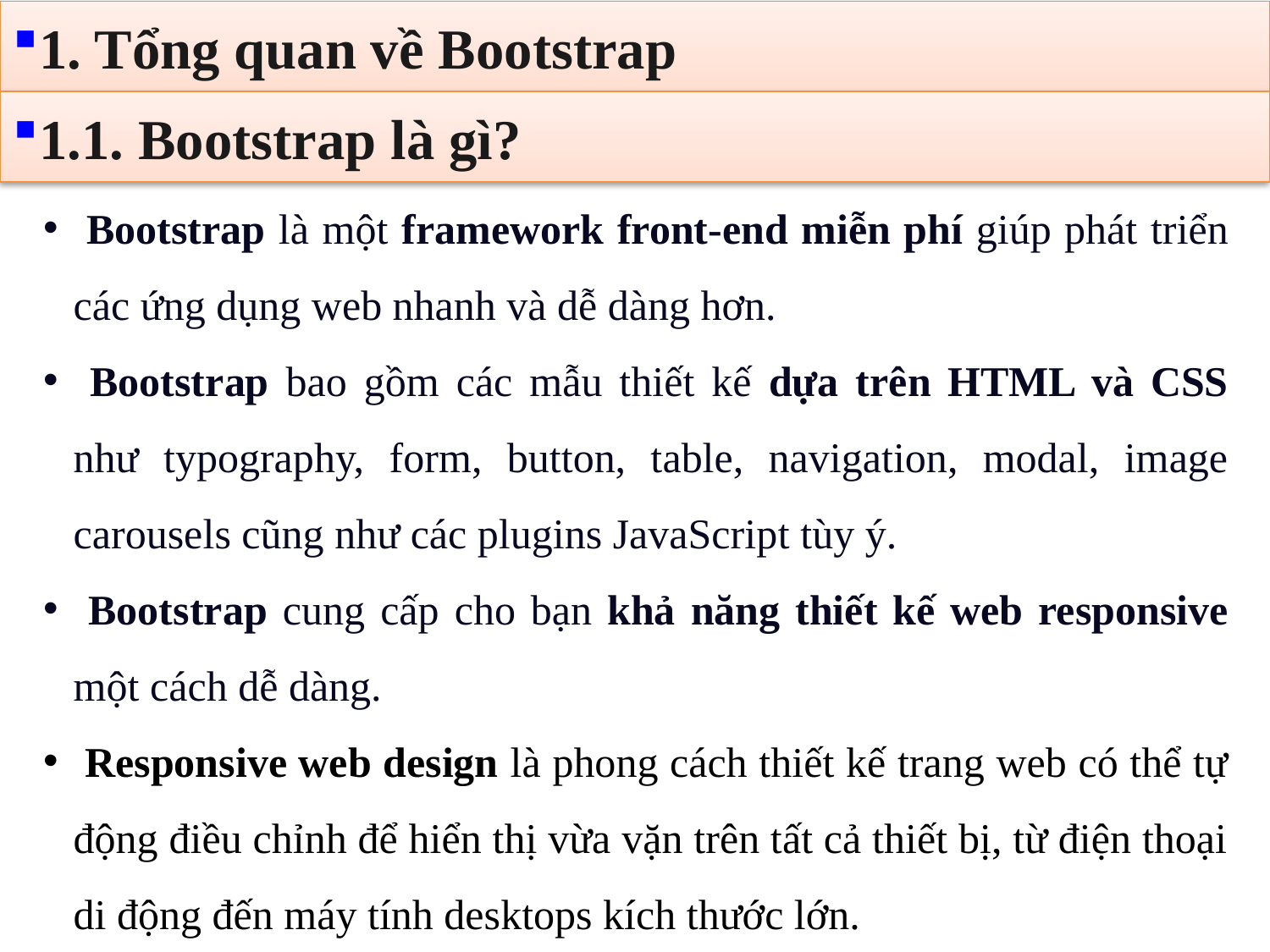

1. Tổng quan về Bootstrap
1.1. Bootstrap là gì?
 Bootstrap là một framework front-end miễn phí giúp phát triển các ứng dụng web nhanh và dễ dàng hơn.
 Bootstrap bao gồm các mẫu thiết kế dựa trên HTML và CSS như typography, form, button, table, navigation, modal, image carousels cũng như các plugins JavaScript tùy ý.
 Bootstrap cung cấp cho bạn khả năng thiết kế web responsive một cách dễ dàng.
 Responsive web design là phong cách thiết kế trang web có thể tự động điều chỉnh để hiển thị vừa vặn trên tất cả thiết bị, từ điện thoại di động đến máy tính desktops kích thước lớn.